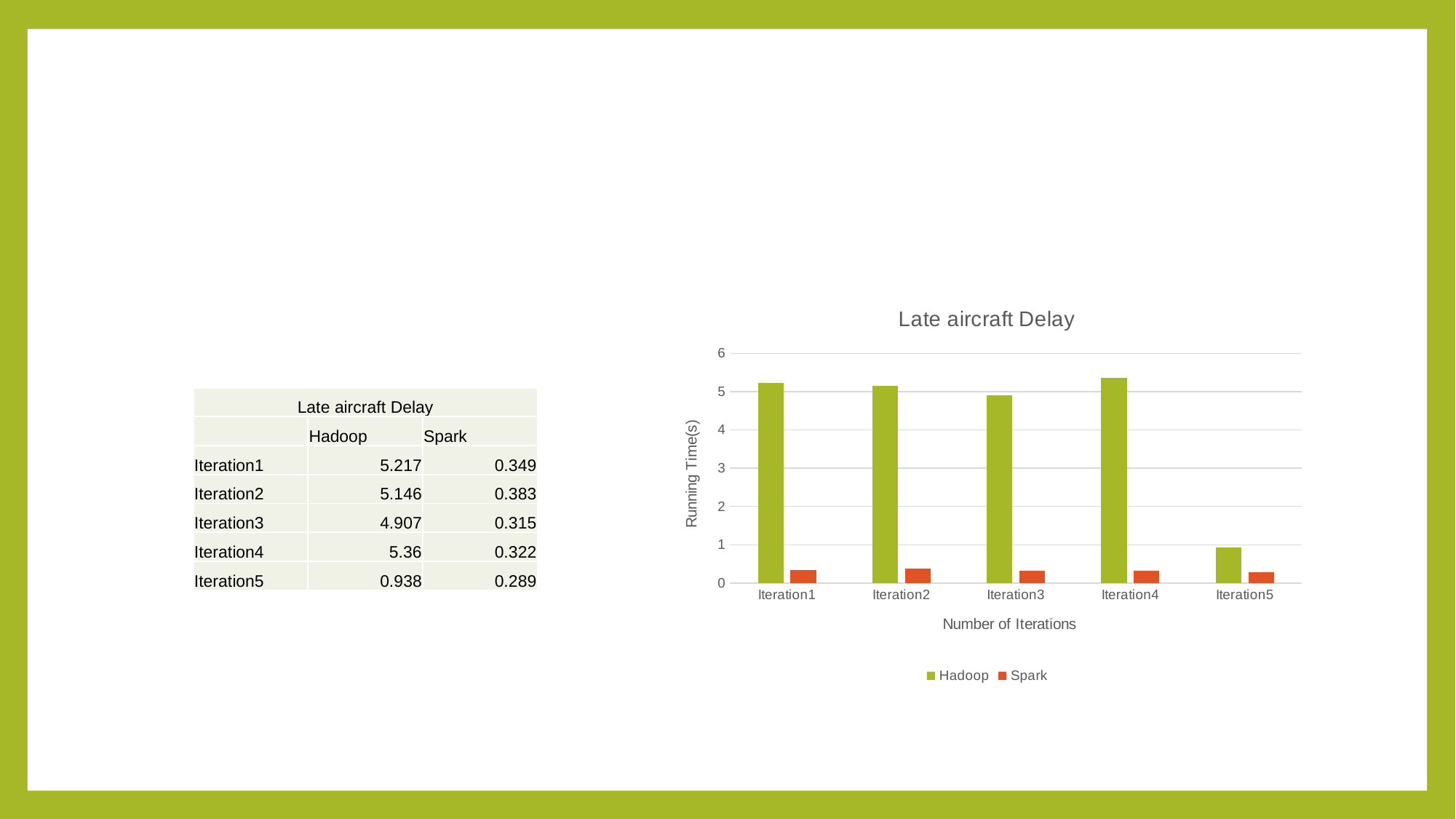

#

### Chart: Late aircraft Delay

| Category | Hadoop | Spark |
|---|---|---|
| Iteration1 | 5.217 | 0.349 |
| Iteration2 | 5.146 | 0.383 |
| Iteration3 | 4.907 | 0.315 |
| Iteration4 | 5.36 | 0.322 |
| Iteration5 | 0.938 | 0.289 |
| Late aircraft Delay |  |  |
| --- | --- | --- |
|  | Hadoop | Spark |
| Iteration1 | 5.217 | 0.349 |
| Iteration2 | 5.146 | 0.383 |
| Iteration3 | 4.907 | 0.315 |
| Iteration4 | 5.36 | 0.322 |
| Iteration5 | 0.938 | 0.289 |